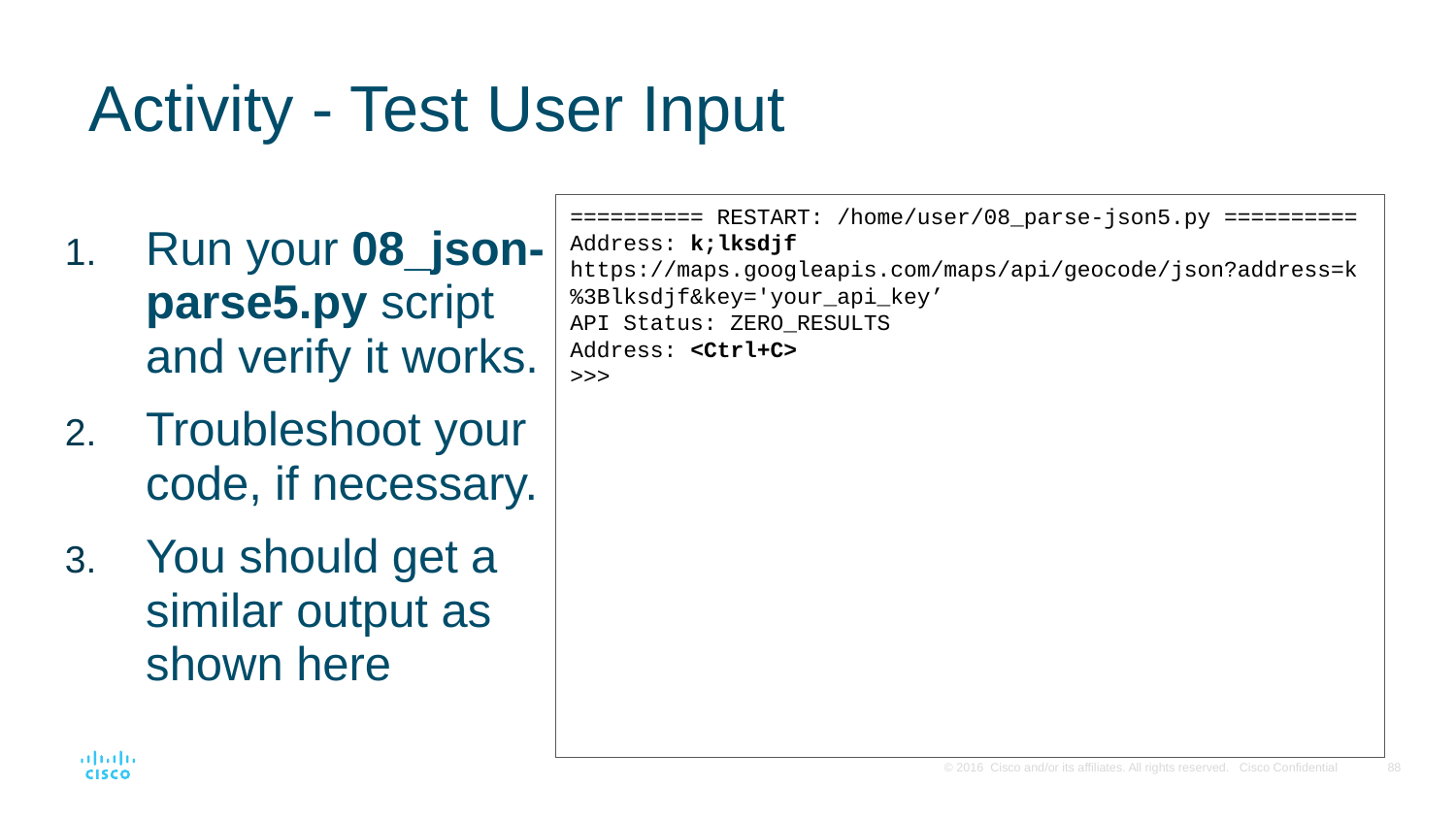

# Activity - Test User Input
========== RESTART: /home/user/08_parse-json5.py ==========
Address: k;lksdjf
https://maps.googleapis.com/maps/api/geocode/json?address=k%3Blksdjf&key='your_api_key’
API Status: ZERO_RESULTS
Address: <Ctrl+C>
>>>
Run your 08_json-parse5.py script and verify it works.
Troubleshoot your code, if necessary.
You should get a similar output as shown here